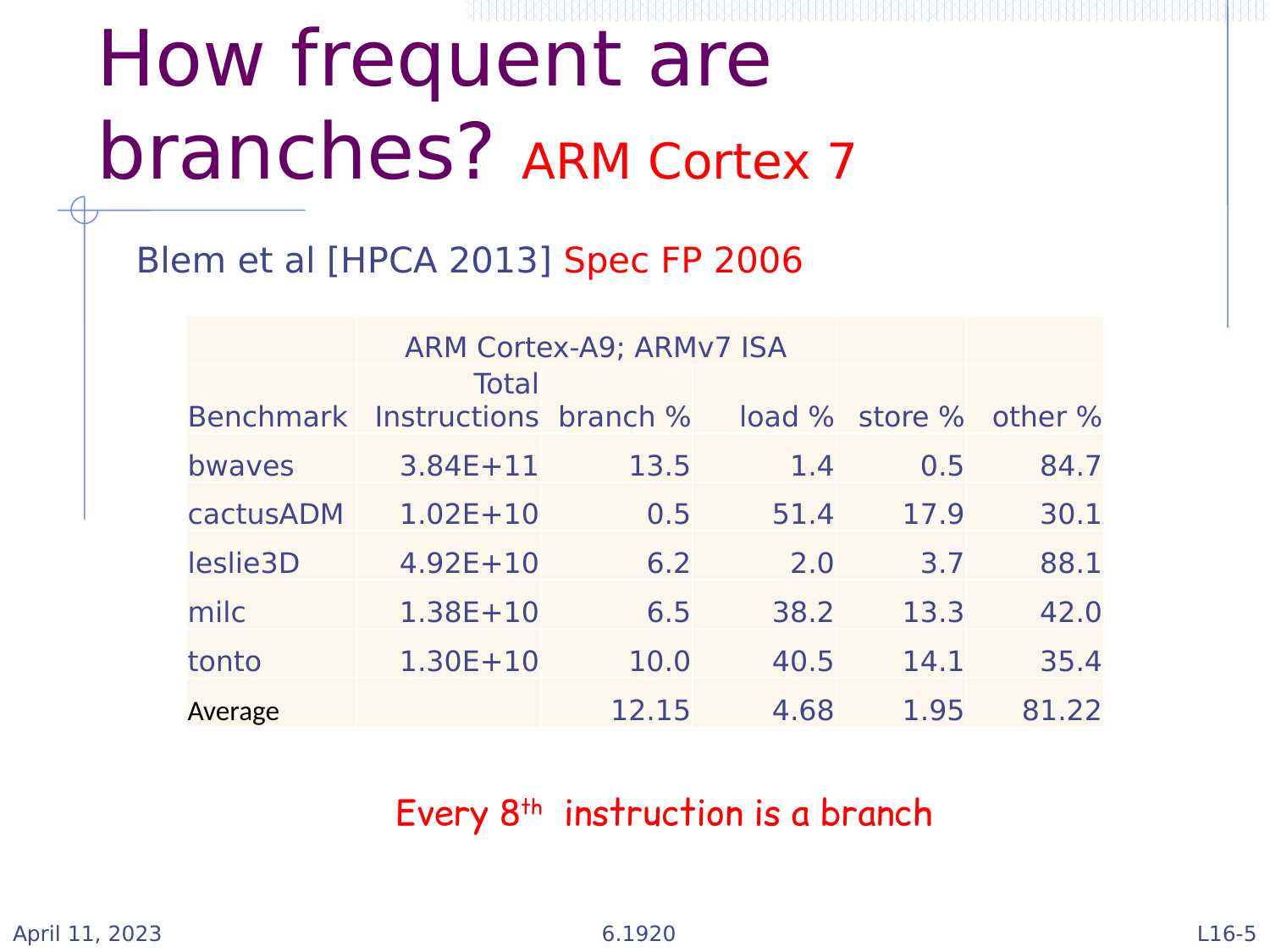

# How frequent are branches? ARM Cortex 7
Blem et al [HPCA 2013] Spec FP 2006
|  | ARM Cortex-A9; ARMv7 ISA |  |  |  |  |
| --- | --- | --- | --- | --- | --- |
| Benchmark | Total Instructions | branch % | load % | store % | other % |
| bwaves | 3.84E+11 | 13.5 | 1.4 | 0.5 | 84.7 |
| cactusADM | 1.02E+10 | 0.5 | 51.4 | 17.9 | 30.1 |
| leslie3D | 4.92E+10 | 6.2 | 2.0 | 3.7 | 88.1 |
| milc | 1.38E+10 | 6.5 | 38.2 | 13.3 | 42.0 |
| tonto | 1.30E+10 | 10.0 | 40.5 | 14.1 | 35.4 |
| Average |  | 12.15 | 4.68 | 1.95 | 81.22 |
Every 8th  instruction is a branch
April 11, 2023
6.1920
L16-5